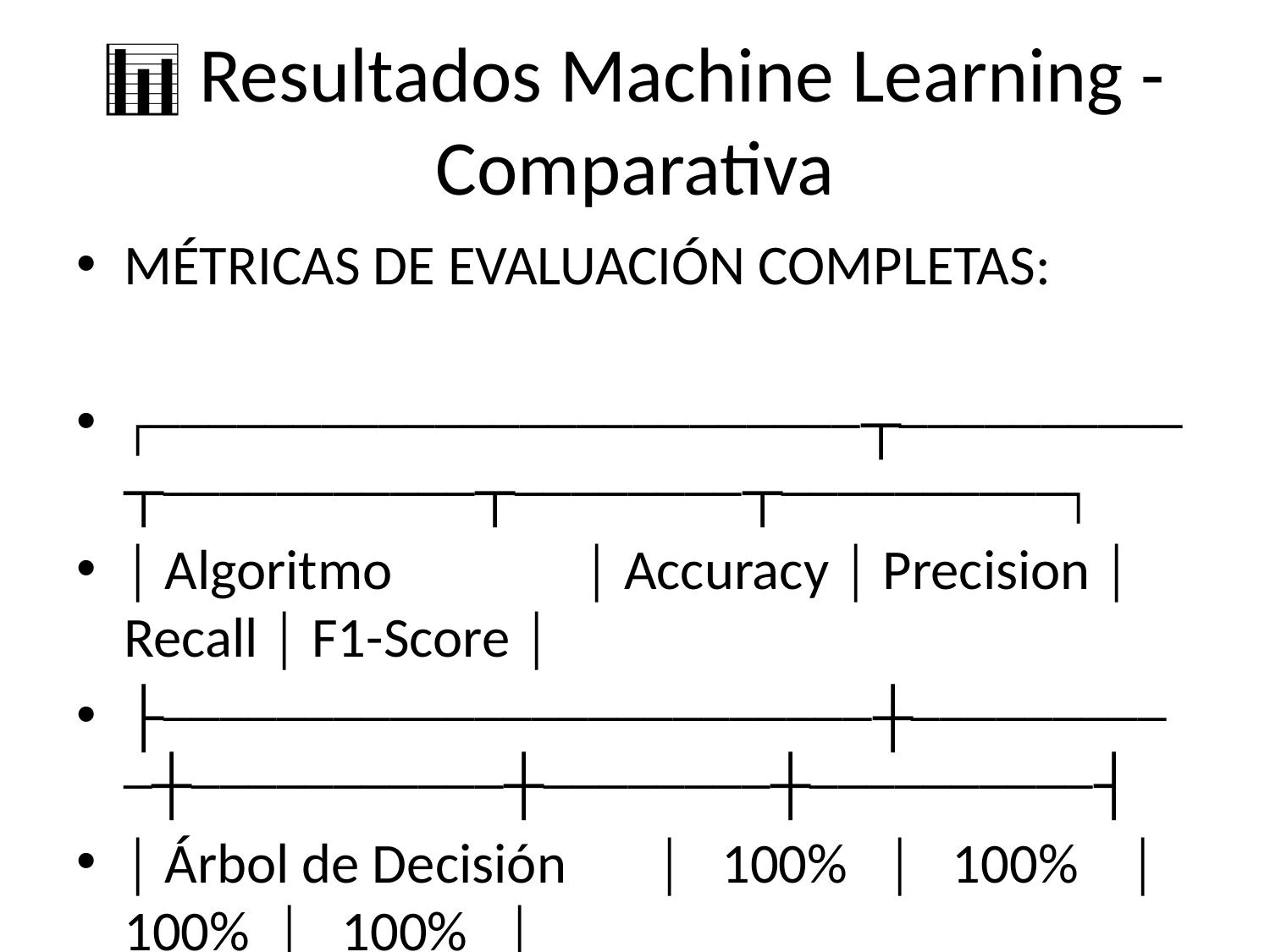

# 📊 Resultados Machine Learning - Comparativa
MÉTRICAS DE EVALUACIÓN COMPLETAS:

┌─────────────────────────┬──────────┬───────────┬────────┬──────────┐
│ Algoritmo               │ Accuracy │ Precision │ Recall │ F1-Score │
├─────────────────────────┼──────────┼───────────┼────────┼──────────┤
│ Árbol de Decisión       │   100%   │   100%    │  100%  │   100%   │
│ K-Nearest Neighbors     │  99.09%  │  90.56%   │ 86.12% │  88.28%  │
│ Regresión Logística     │  98.21%  │  82.93%   │ 69.39% │  75.56%  │
└─────────────────────────┴──────────┴───────────┴────────┴──────────┘

INTERPRETACIÓN DE RESULTADOS:
• Accuracy = % de predicciones correctas totales
• Precision = De los "llueve" predichos, % que fueron correctos
• Recall = De las lluvias reales, % que el modelo detectó
• F1-Score = Balance armónico entre Precision y Recall

CONCLUSIÓN TÉCNICA:
El Árbol de Decisión logra clasificación perfecta generando reglas como:
"Si HUM > 75% AND PNM < 1010 hPa → LLUEVE"
"Si HUM ≤ 75% → NO LLUEVE"

Esto indica que las variables meteorológicas tienen patrones muy definidos
para la predicción de lluvia en la región analizada.